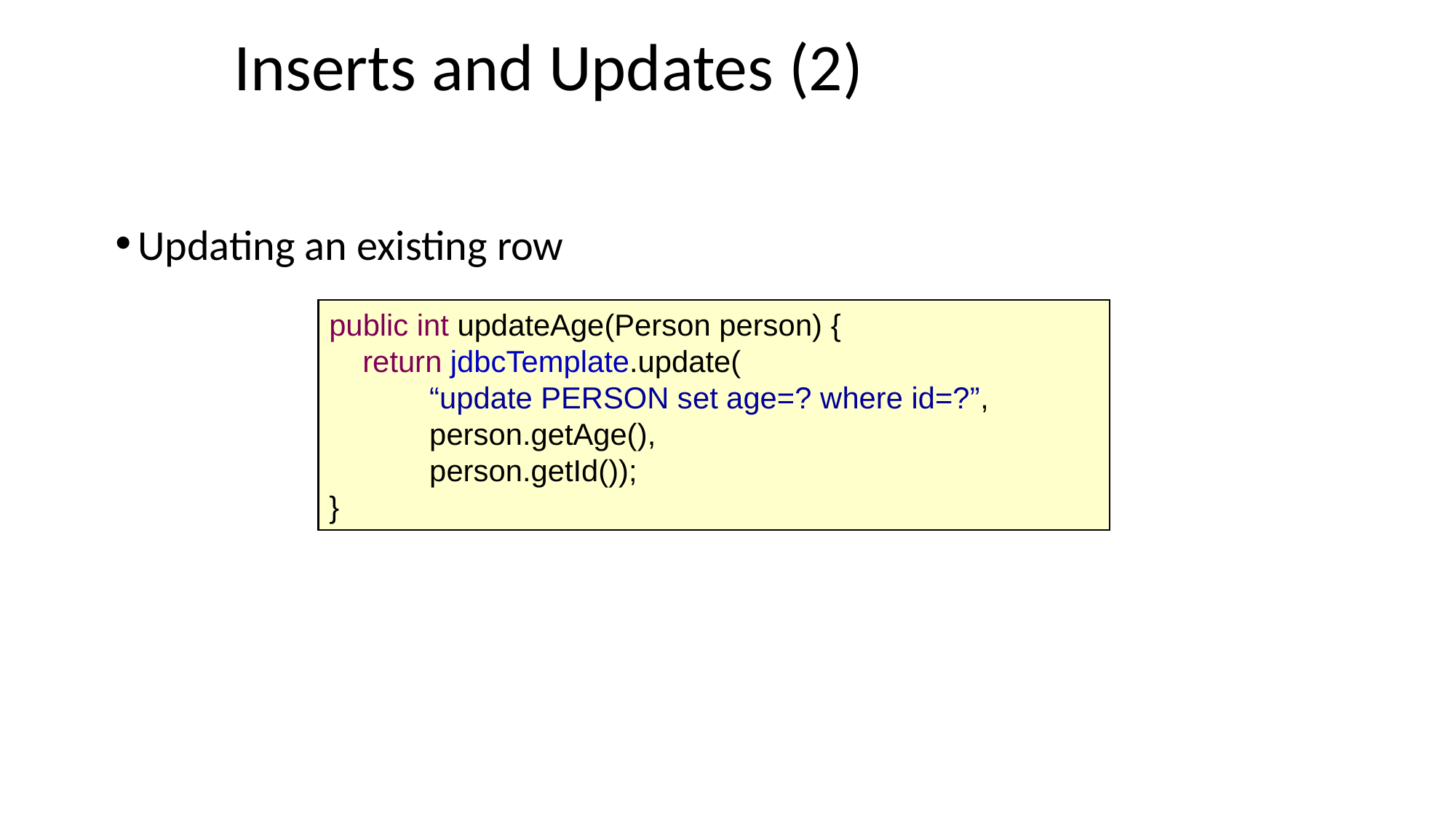

Inserts and Updates (2)
Updating an existing row
public int updateAge(Person person) {
    return jdbcTemplate.update(
            “update PERSON set age=? where id=?”,
            person.getAge(),
            person.getId());
}